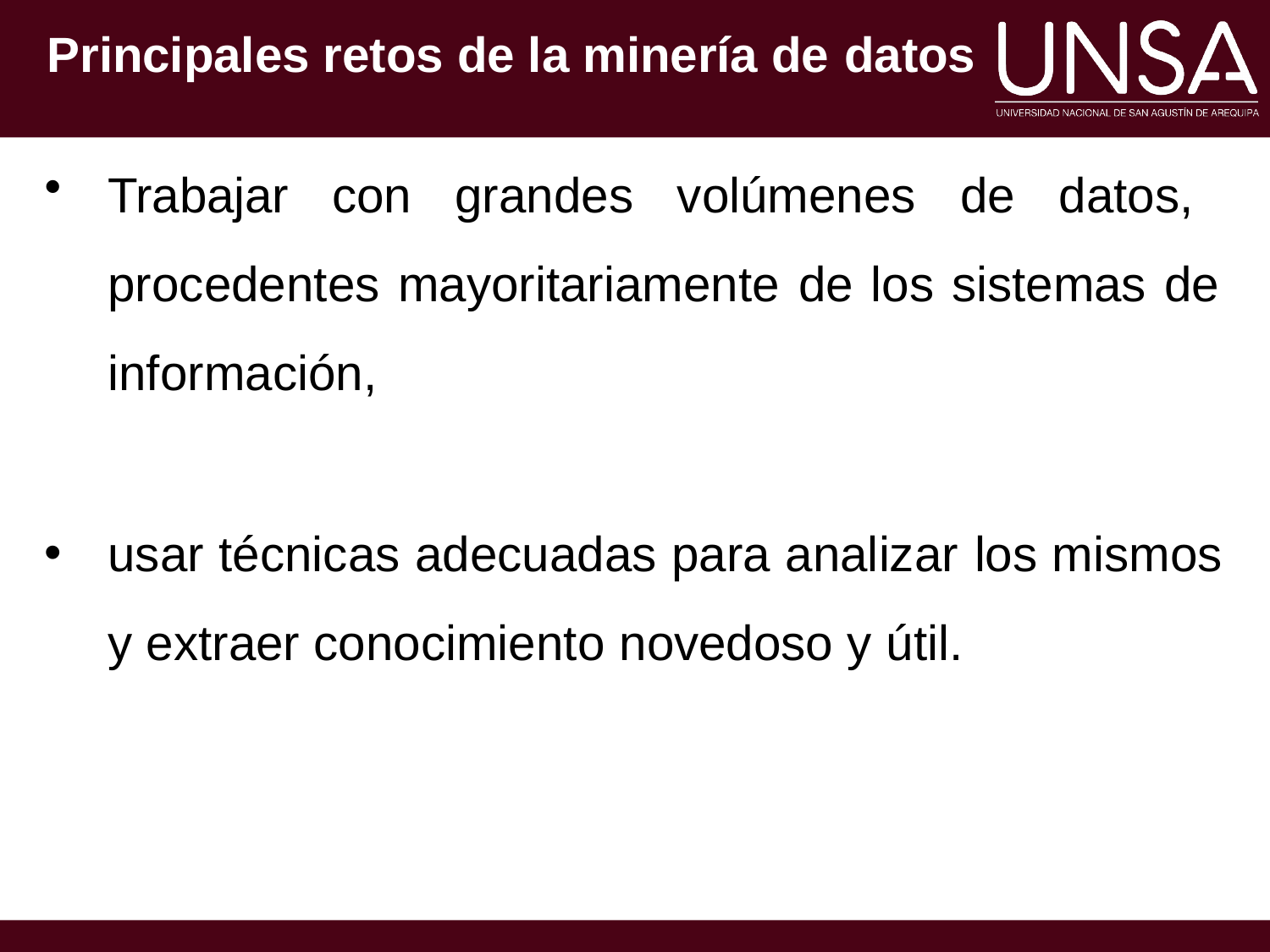

Principales retos de la minería de datos

Trabajar con grandes volúmenes de datos,  procedentes mayoritariamente de los sistemas de  información,

usar técnicas adecuadas para analizar los mismos  y extraer conocimiento novedoso y útil.